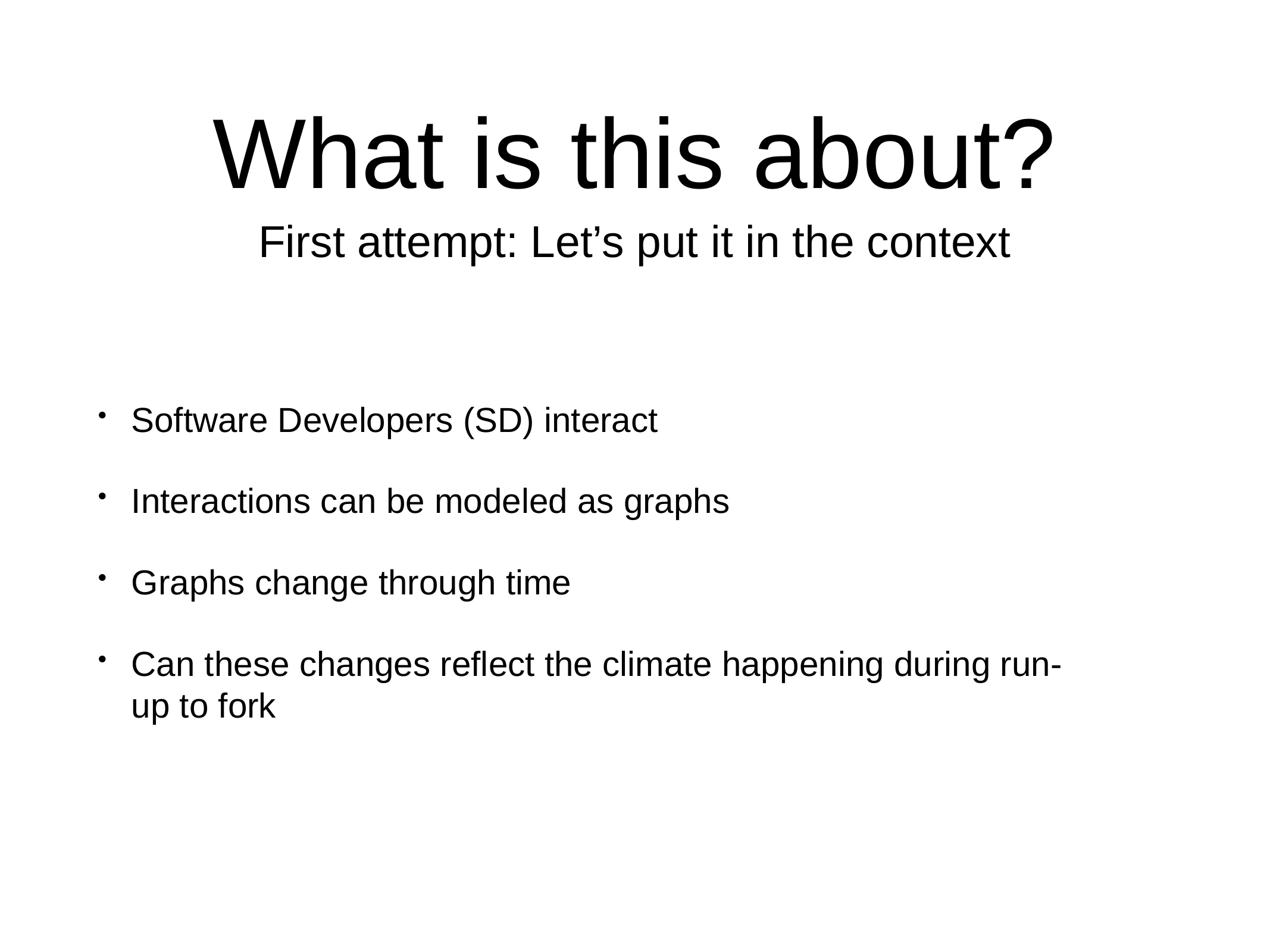

# What is this about?
First attempt: Let’s put it in the context
Software Developers (SD) interact
Interactions can be modeled as graphs
Graphs change through time
Can these changes reflect the climate happening during run-up to fork
3